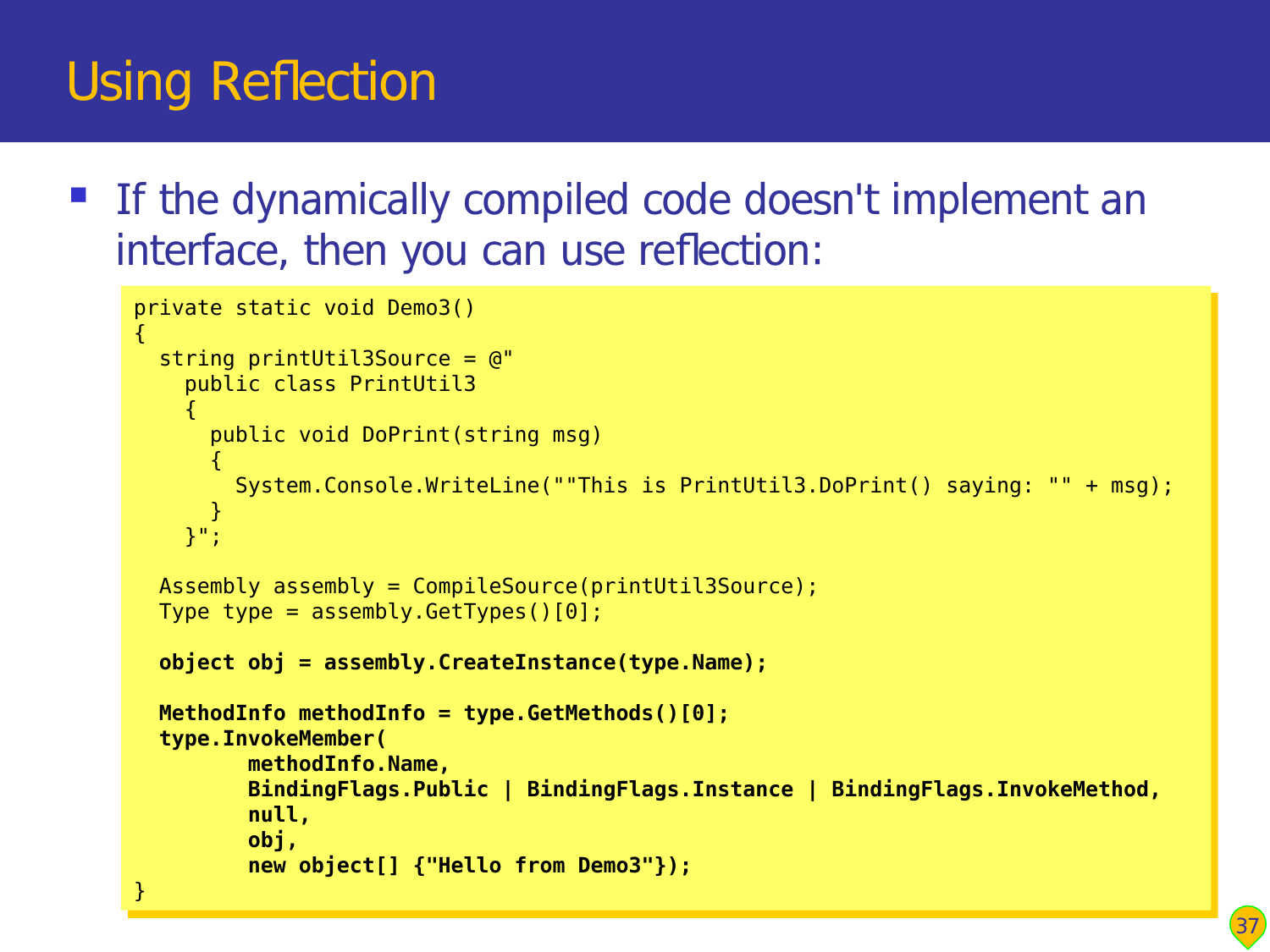

# Using Reflection
If the dynamically compiled code doesn't implement an interface, then you can use reflection:
private static void Demo3()
{
  string printUtil3Source = @"
    public class PrintUtil3
    {
      public void DoPrint(string msg)
      {
        System.Console.WriteLine(""This is PrintUtil3.DoPrint() saying: "" + msg);
      }
    }";

  Assembly assembly = CompileSource(printUtil3Source);
  Type type = assembly.GetTypes()[0];

  object obj = assembly.CreateInstance(type.Name);

  MethodInfo methodInfo = type.GetMethods()[0];
  type.InvokeMember(
         methodInfo.Name,
         BindingFlags.Public | BindingFlags.Instance | BindingFlags.InvokeMethod,
         null,
         obj,
         new object[] {"Hello from Demo3"});
}
37